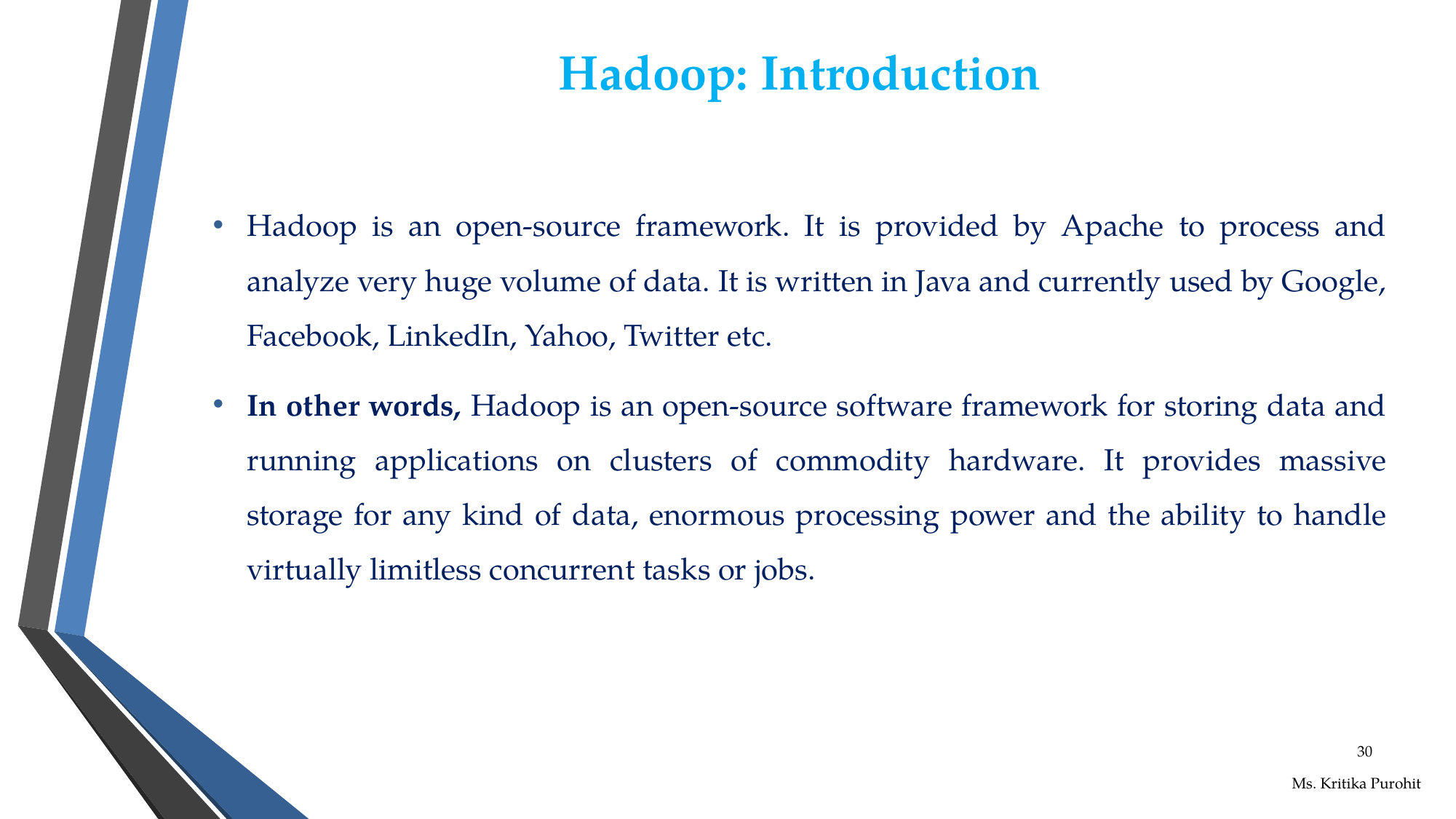

# Hadoop: Introduction
Hadoop is an open-source framework. It is provided by Apache to process and analyze very huge volume of data. It is written in Java and currently used by Google, Facebook, LinkedIn, Yahoo, Twitter etc.
In other words, Hadoop is an open-source software framework for storing data and running applications on clusters of commodity hardware. It provides massive storage for any kind of data, enormous processing power and the ability to handle virtually limitless concurrent tasks or jobs.

30
Ms. Kritika Purohit